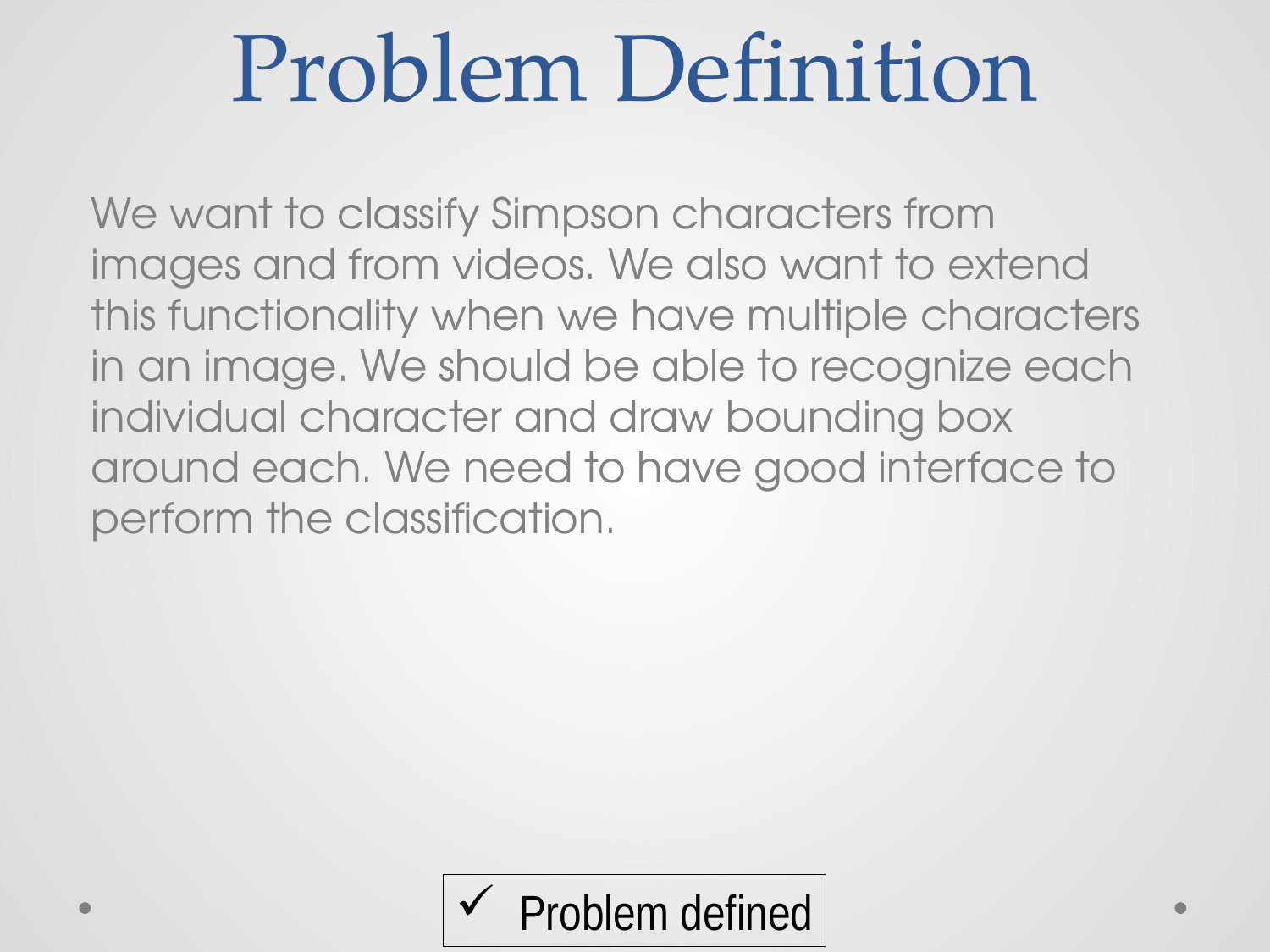

# Problem Definition

We want to classify Simpson characters from images and from videos. We also want to extend this functionality when we have multiple characters in an image. We should be able to recognize each individual character and draw bounding box around each. We need to have good interface to perform the classification.
Problem defined